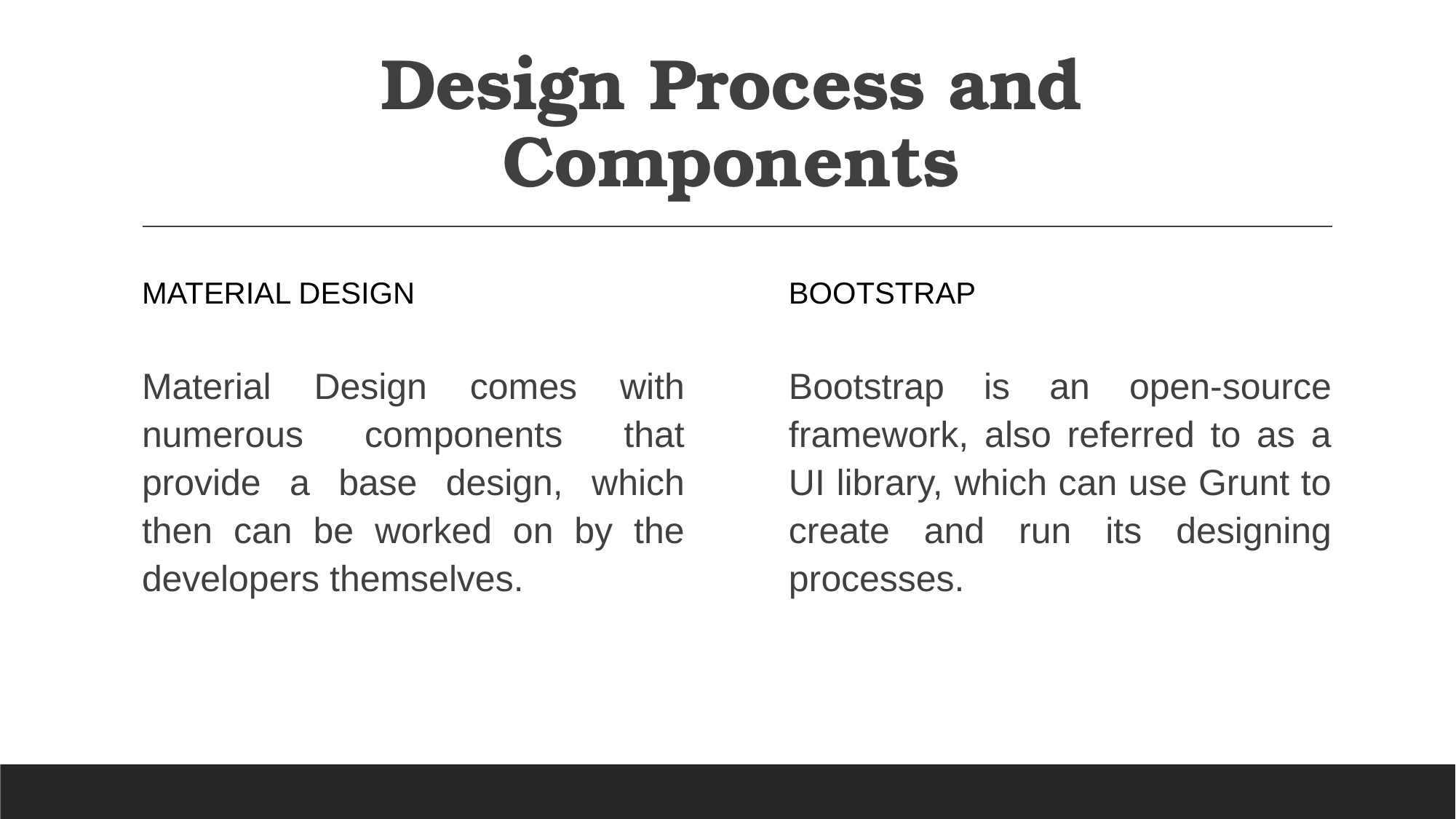

# Design Process and Components
Material design
Bootstrap
Bootstrap is an open-source framework, also referred to as a UI library, which can use Grunt to create and run its designing processes.
Material Design comes with numerous components that provide a base design, which then can be worked on by the developers themselves.